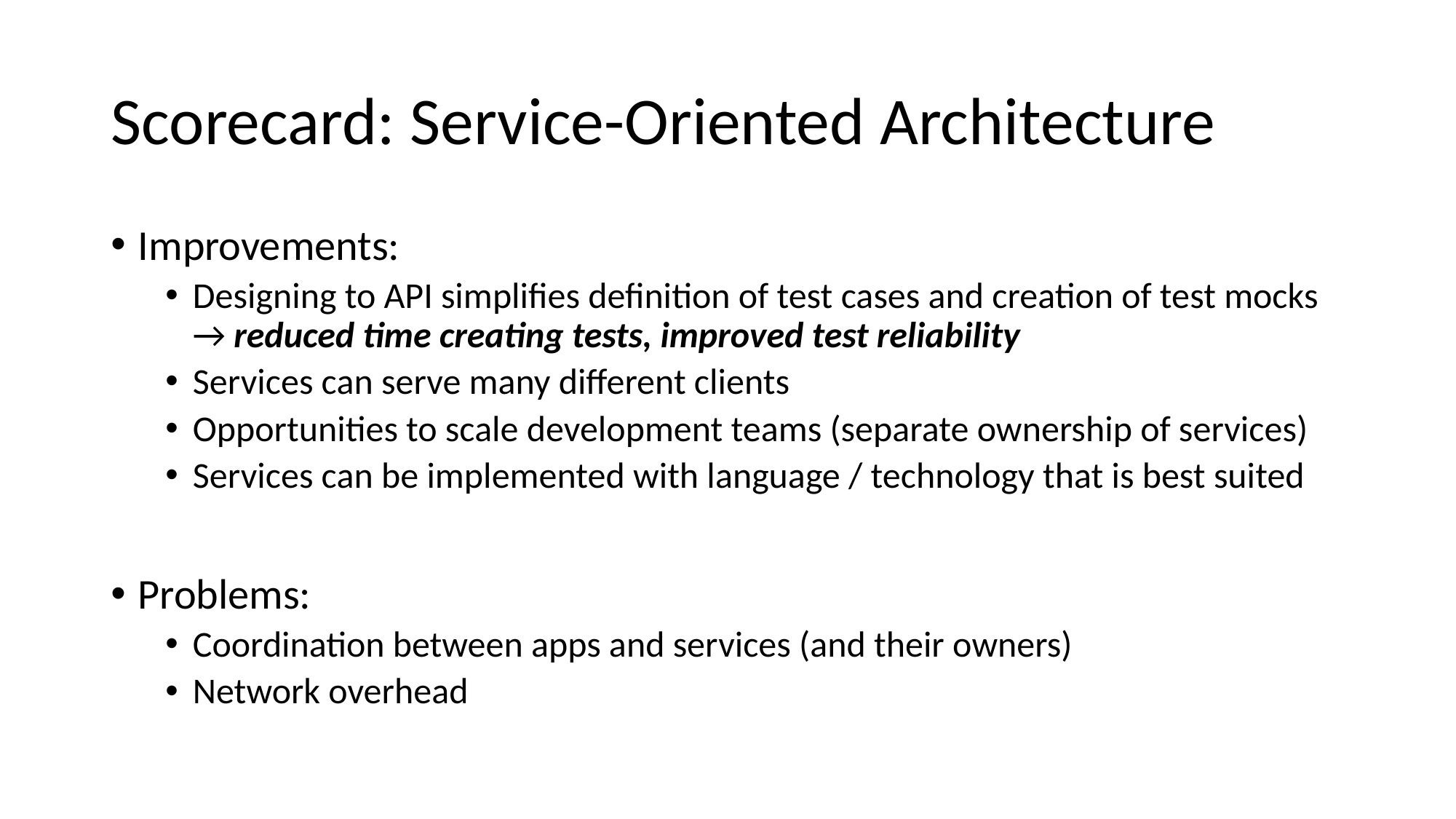

# Scorecard: Service-Oriented Architecture
Improvements:
Designing to API simplifies definition of test cases and creation of test mocks → reduced time creating tests, improved test reliability
Services can serve many different clients
Opportunities to scale development teams (separate ownership of services)
Services can be implemented with language / technology that is best suited

Problems:
Coordination between apps and services (and their owners)
Network overhead